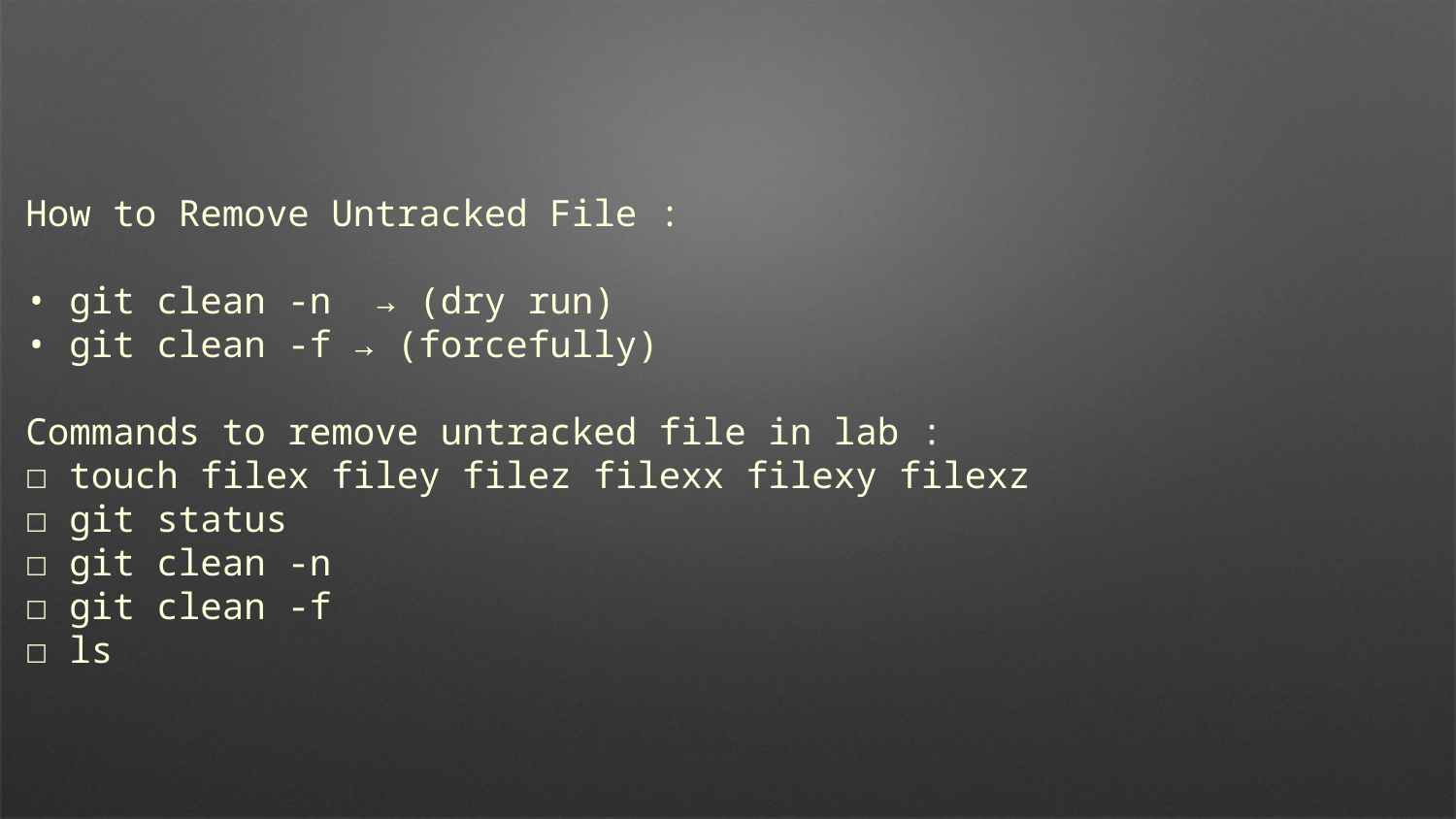

How to Remove Untracked File :

• git clean -n  → (dry run)
• git clean -f → (forcefully)

Commands to remove untracked file in lab :
☐ touch filex filey filez filexx filexy filexz
☐ git status
☐ git clean -n
☐ git clean -f
☐ ls